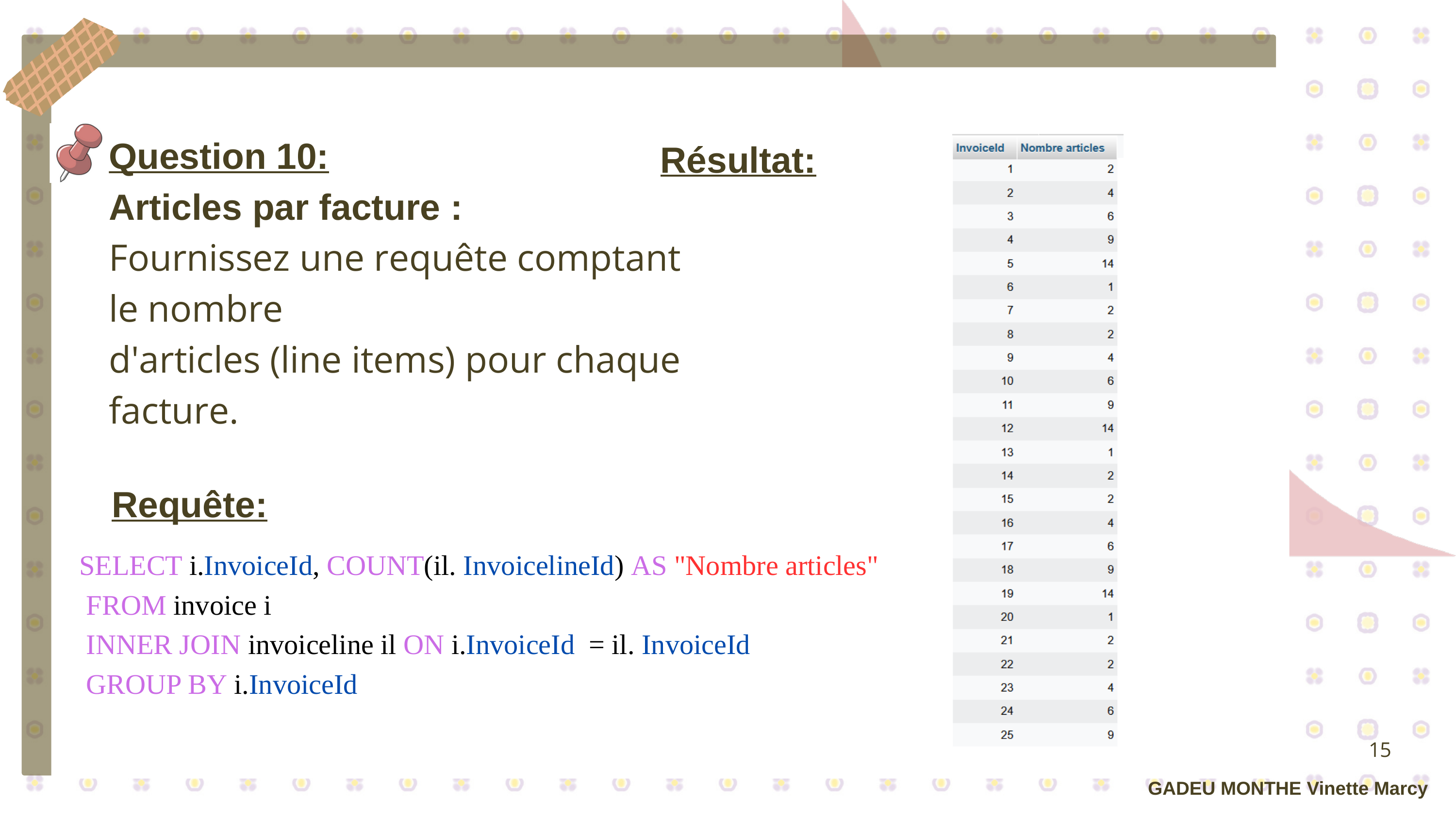

Question 10:
Articles par facture :
Fournissez une requête comptant le nombre
d'articles (line items) pour chaque facture.

Résultat:

Requête:
SELECT i.InvoiceId, COUNT(il. InvoicelineId) AS "Nombre articles"
 FROM invoice i
 INNER JOIN invoiceline il ON i.InvoiceId  = il. InvoiceId
 GROUP BY i.InvoiceId

15
GADEU MONTHE Vinette Marcy